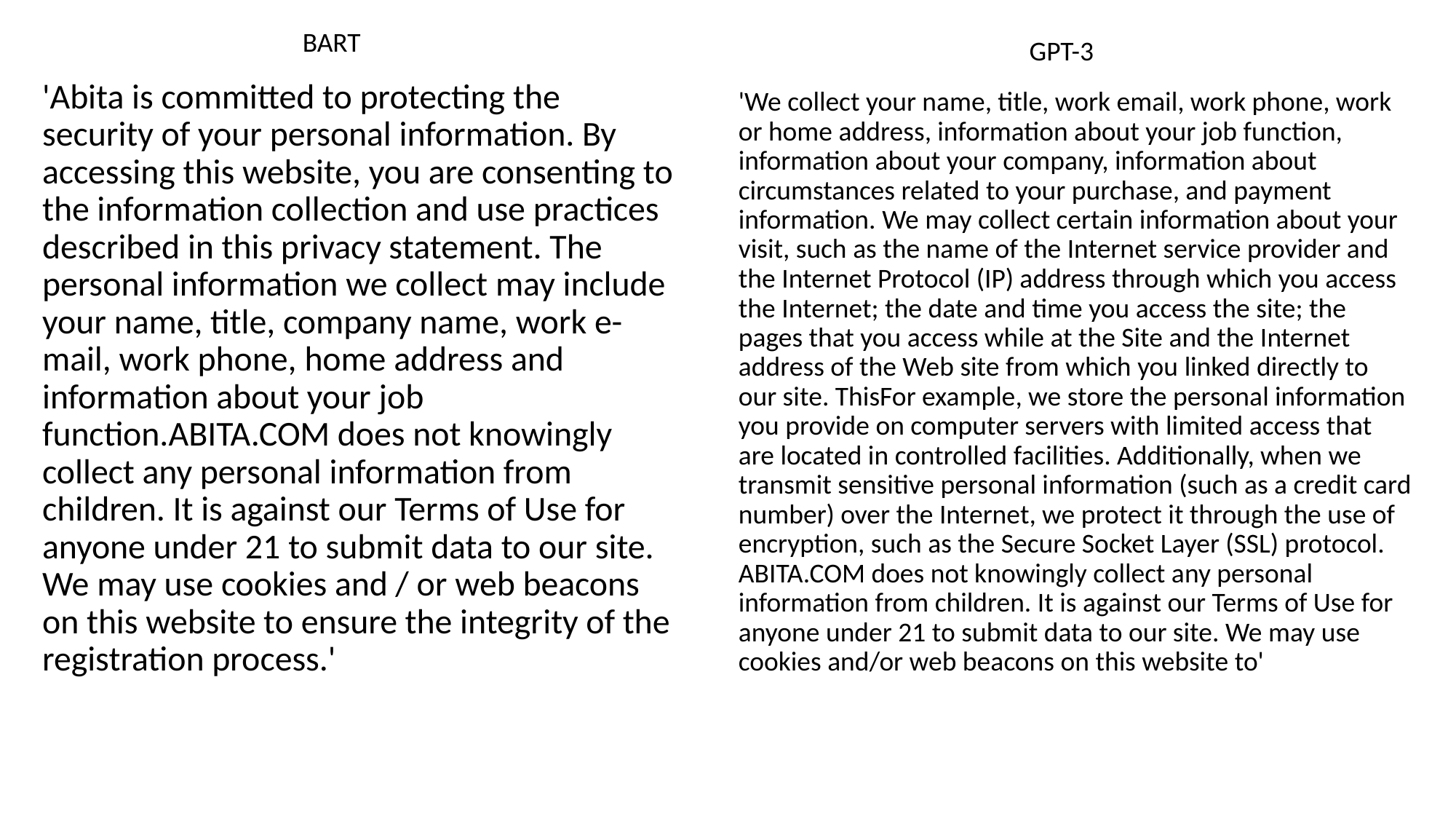

BART
GPT-3
'Abita is committed to protecting the security of your personal information. By accessing this website, you are consenting to the information collection and use practices described in this privacy statement. The personal information we collect may include your name, title, company name, work e-mail, work phone, home address and information about your job function.ABITA.COM does not knowingly collect any personal information from children. It is against our Terms of Use for anyone under 21 to submit data to our site. We may use cookies and / or web beacons on this website to ensure the integrity of the registration process.'
'We collect your name, title, work email, work phone, work or home address, information about your job function, information about your company, information about circumstances related to your purchase, and payment information. We may collect certain information about your visit, such as the name of the Internet service provider and the Internet Protocol (IP) address through which you access the Internet; the date and time you access the site; the pages that you access while at the Site and the Internet address of the Web site from which you linked directly to our site. ThisFor example, we store the personal information you provide on computer servers with limited access that are located in controlled facilities. Additionally, when we transmit sensitive personal information (such as a credit card number) over the Internet, we protect it through the use of encryption, such as the Secure Socket Layer (SSL) protocol. ABITA.COM does not knowingly collect any personal information from children. It is against our Terms of Use for anyone under 21 to submit data to our site. We may use cookies and/or web beacons on this website to'